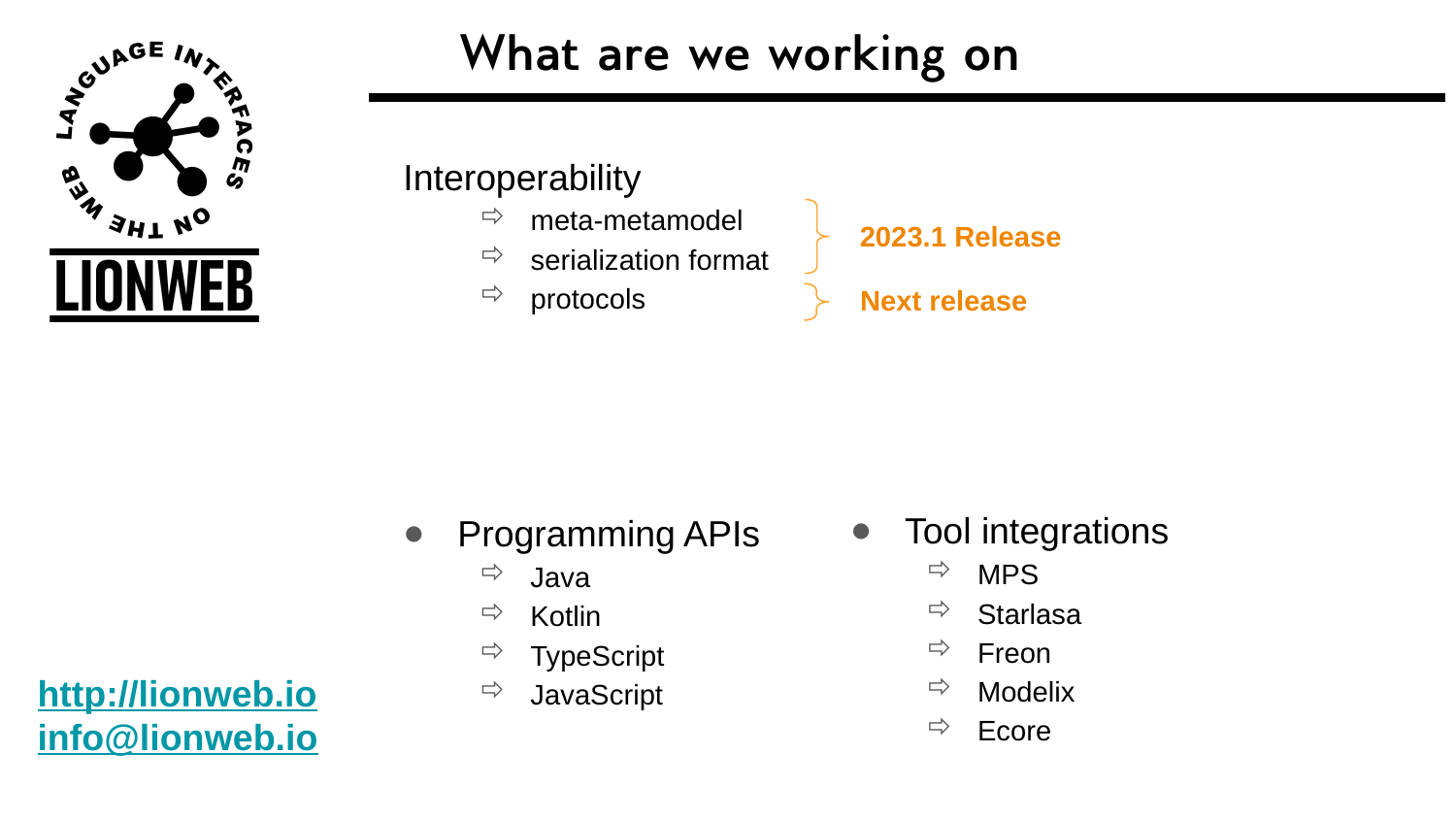

# What are we working on
Interoperability
meta-metamodel
serialization format
protocols

2023.1 Release
Next release

Tool integrations
MPS
Starlasa
Freon
Modelix
Ecore
Programming APIs
Java
Kotlin
TypeScript
JavaScript